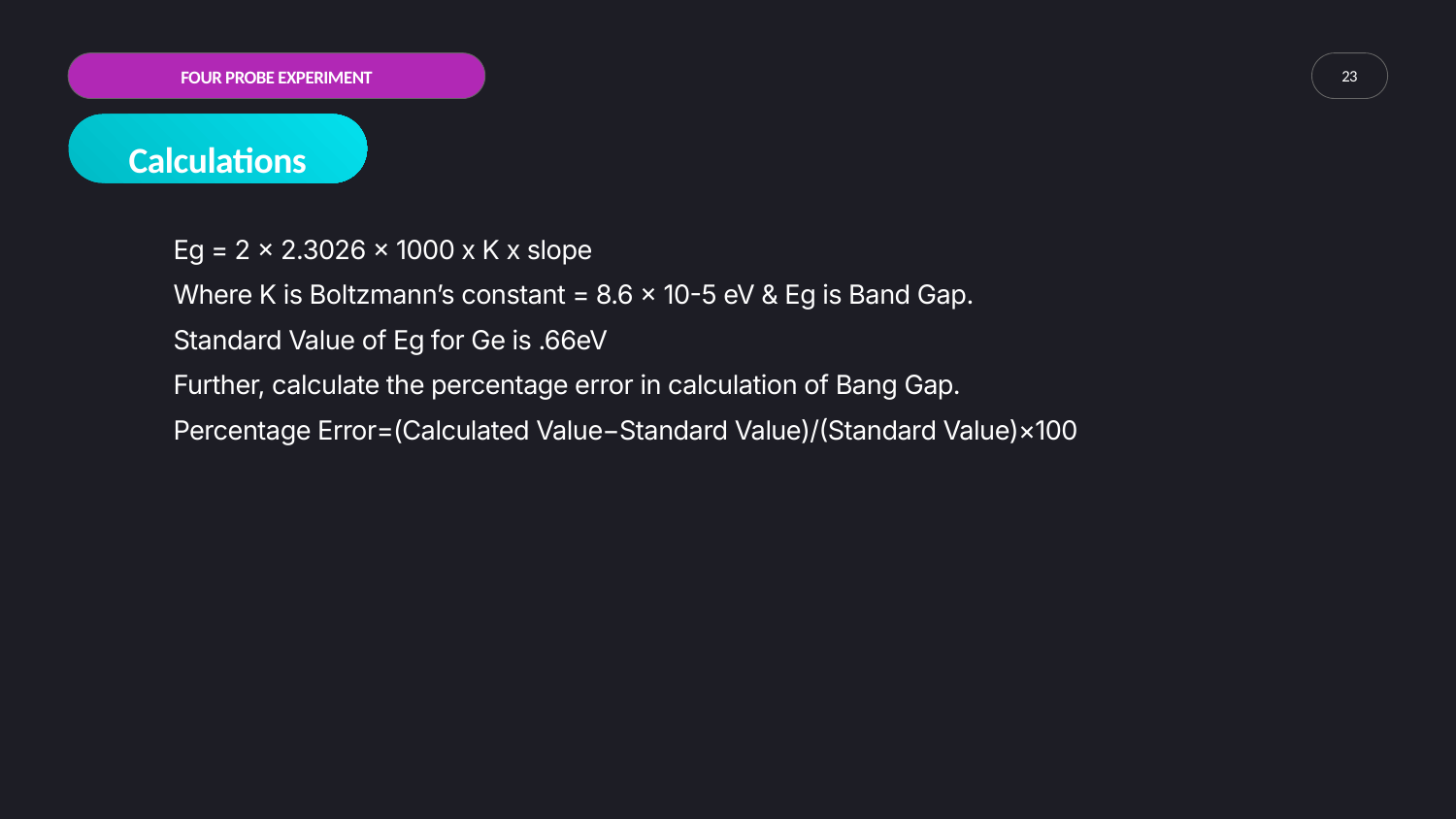

FOUR PROBE EXPERIMENT
23
Calculations
Eg = 2 x 2.3026 x 1000 x K x slope
Where K is Boltzmann’s constant = 8.6 x 10-5 eV & Eg is Band Gap.
Standard Value of Eg for Ge is .66eV
Further, calculate the percentage error in calculation of Bang Gap.
Percentage Error=(Calculated Value−Standard Value)/(Standard Value)×100